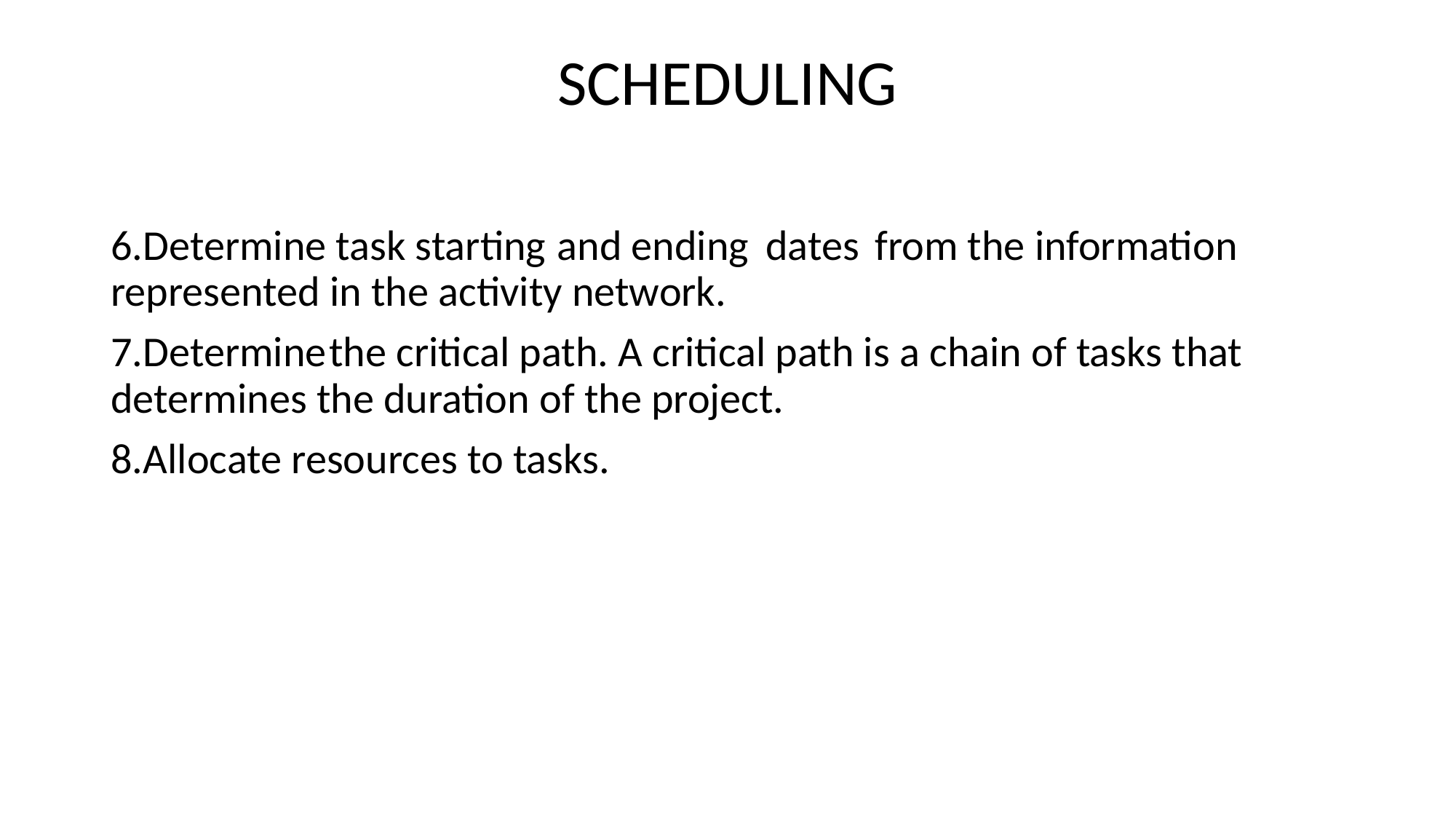

# SCHEDULING
6.Determine task starting	 and ending	dates	from the information represented in the activity network.
7.Determine	the critical path. A critical path is a chain of tasks that determines the duration of the project.
8.Allocate resources to tasks.